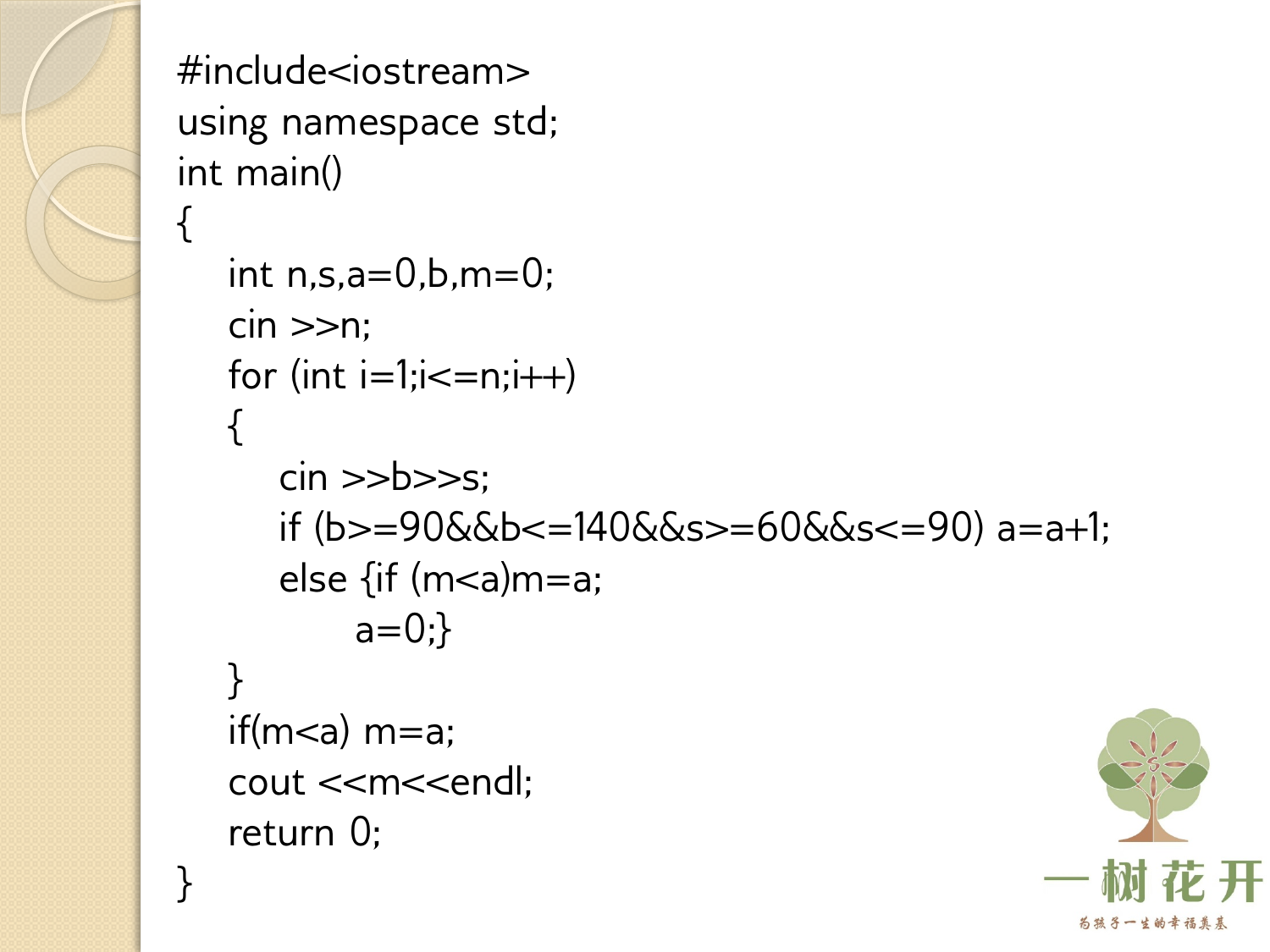

#include<iostream>
using namespace std;
int main()
{
    int n,s,a=0,b,m=0;
    cin >>n;
    for (int i=1;i<=n;i++)
    {
        cin >>b>>s;
        if (b>=90&&b<=140&&s>=60&&s<=90) a=a+1;
        else {if (m<a)m=a;
              a=0;}
    }
    if(m<a) m=a;
    cout <<m<<endl;
    return 0;
}